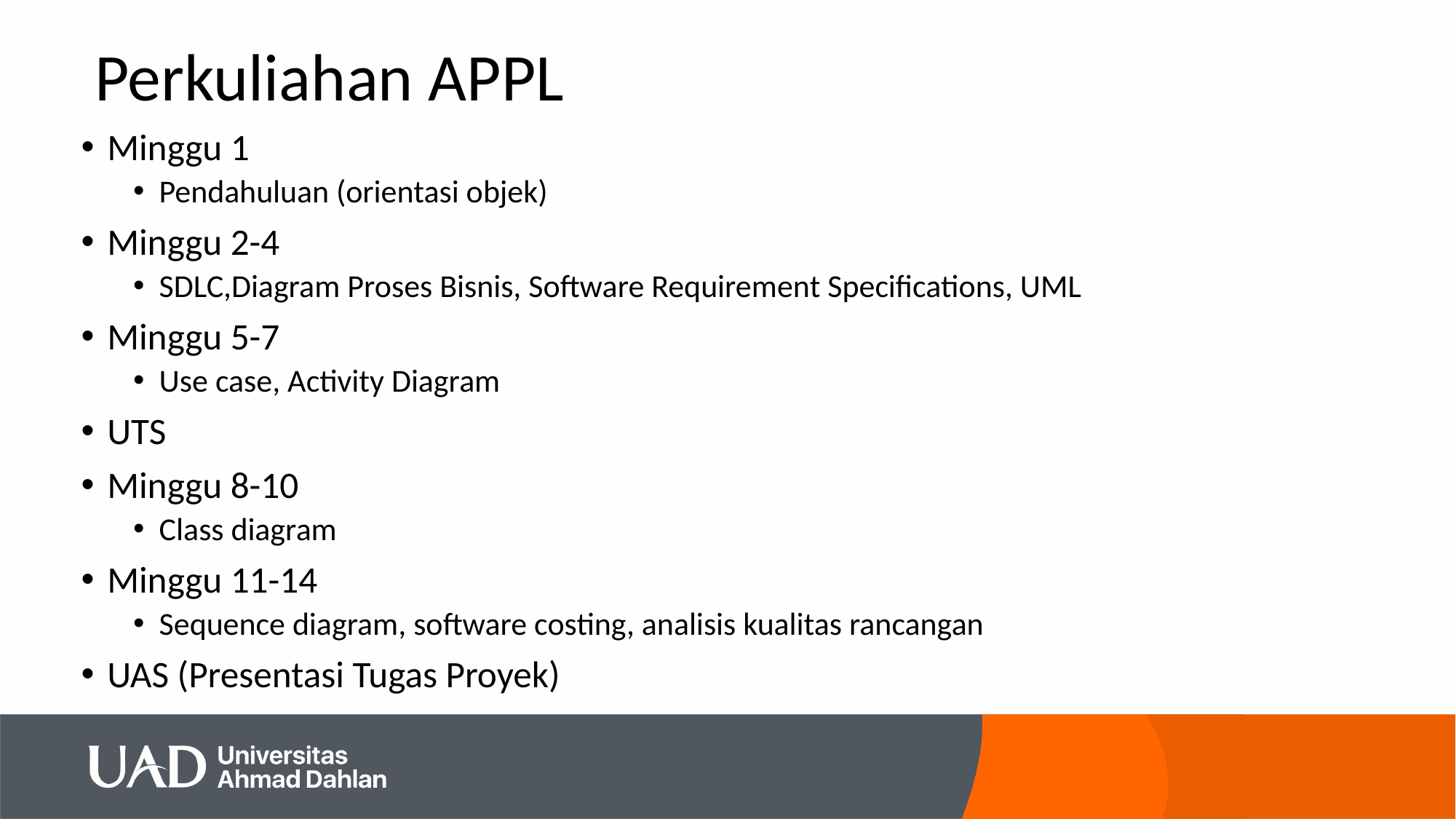

# Perkuliahan APPL
Minggu 1
Pendahuluan (orientasi objek)
Minggu 2-4
SDLC,Diagram Proses Bisnis, Software Requirement Specifications, UML
Minggu 5-7
Use case, Activity Diagram
UTS
Minggu 8-10
Class diagram
Minggu 11-14
Sequence diagram, software costing, analisis kualitas rancangan
UAS (Presentasi Tugas Proyek)